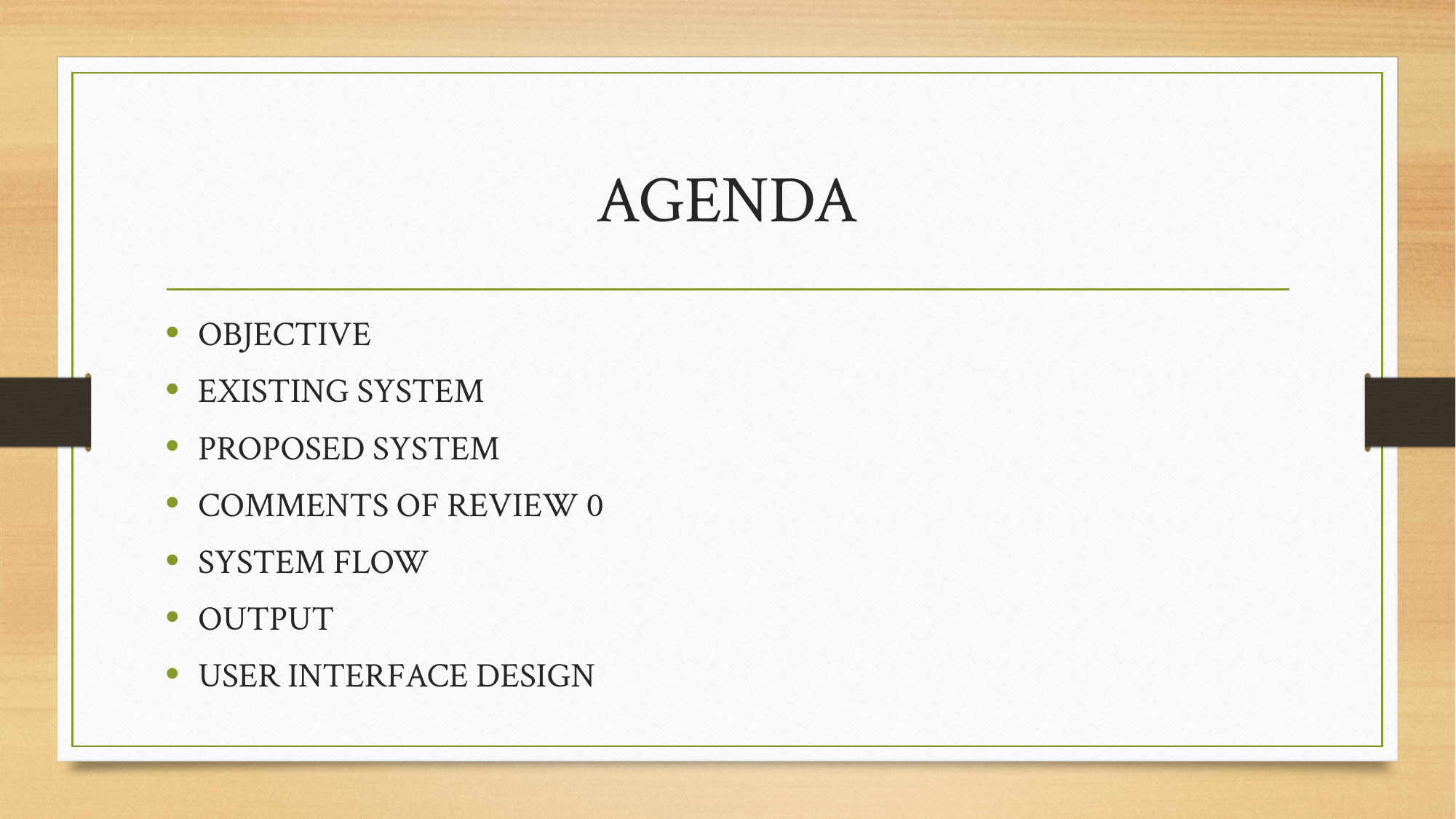

# AGENDA
OBJECTIVE
EXISTING SYSTEM
PROPOSED SYSTEM
COMMENTS OF REVIEW 0
SYSTEM FLOW
OUTPUT
USER INTERFACE DESIGN